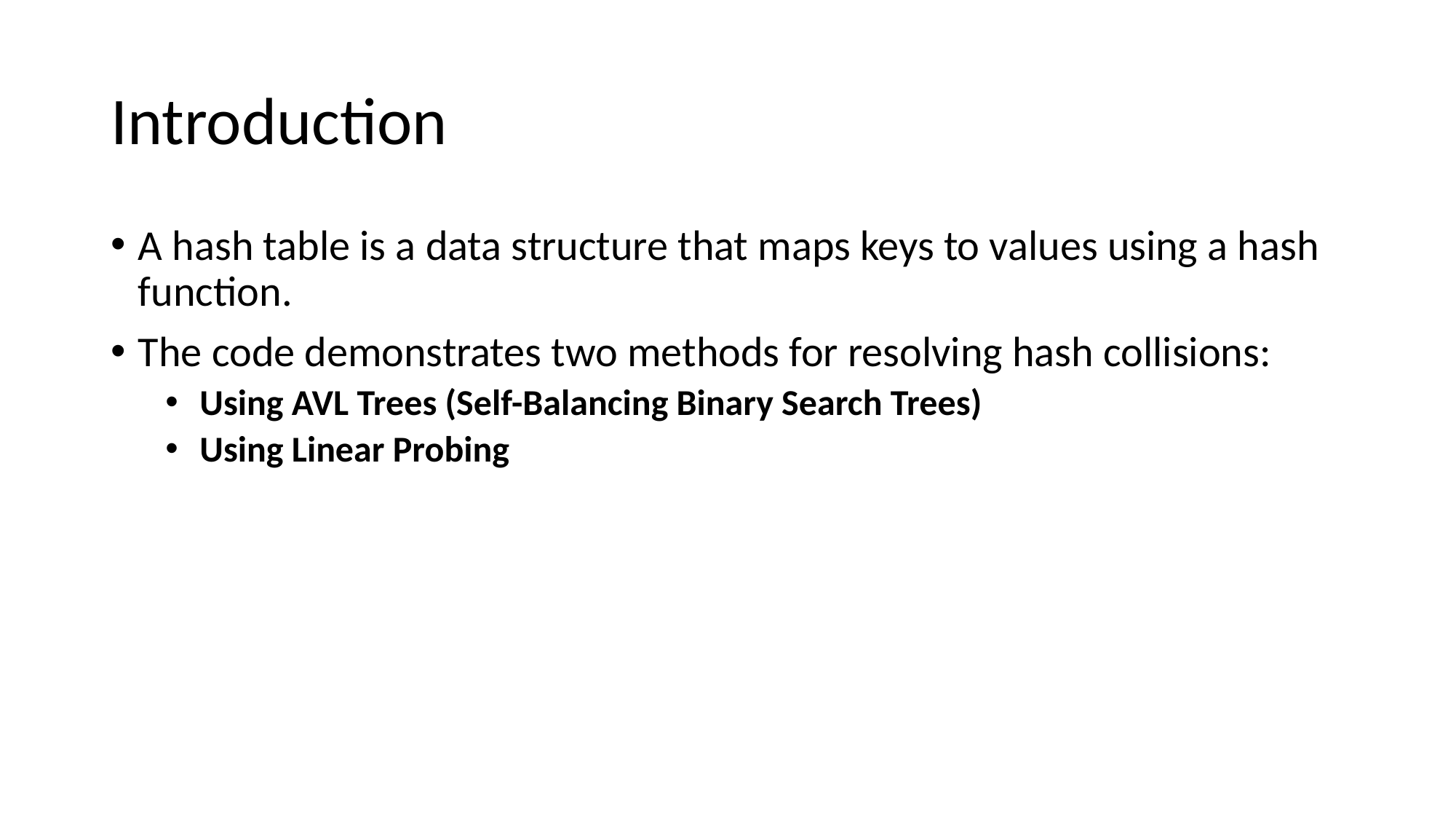

# Introduction
A hash table is a data structure that maps keys to values using a hash function.
The code demonstrates two methods for resolving hash collisions:
Using AVL Trees (Self-Balancing Binary Search Trees)
Using Linear Probing